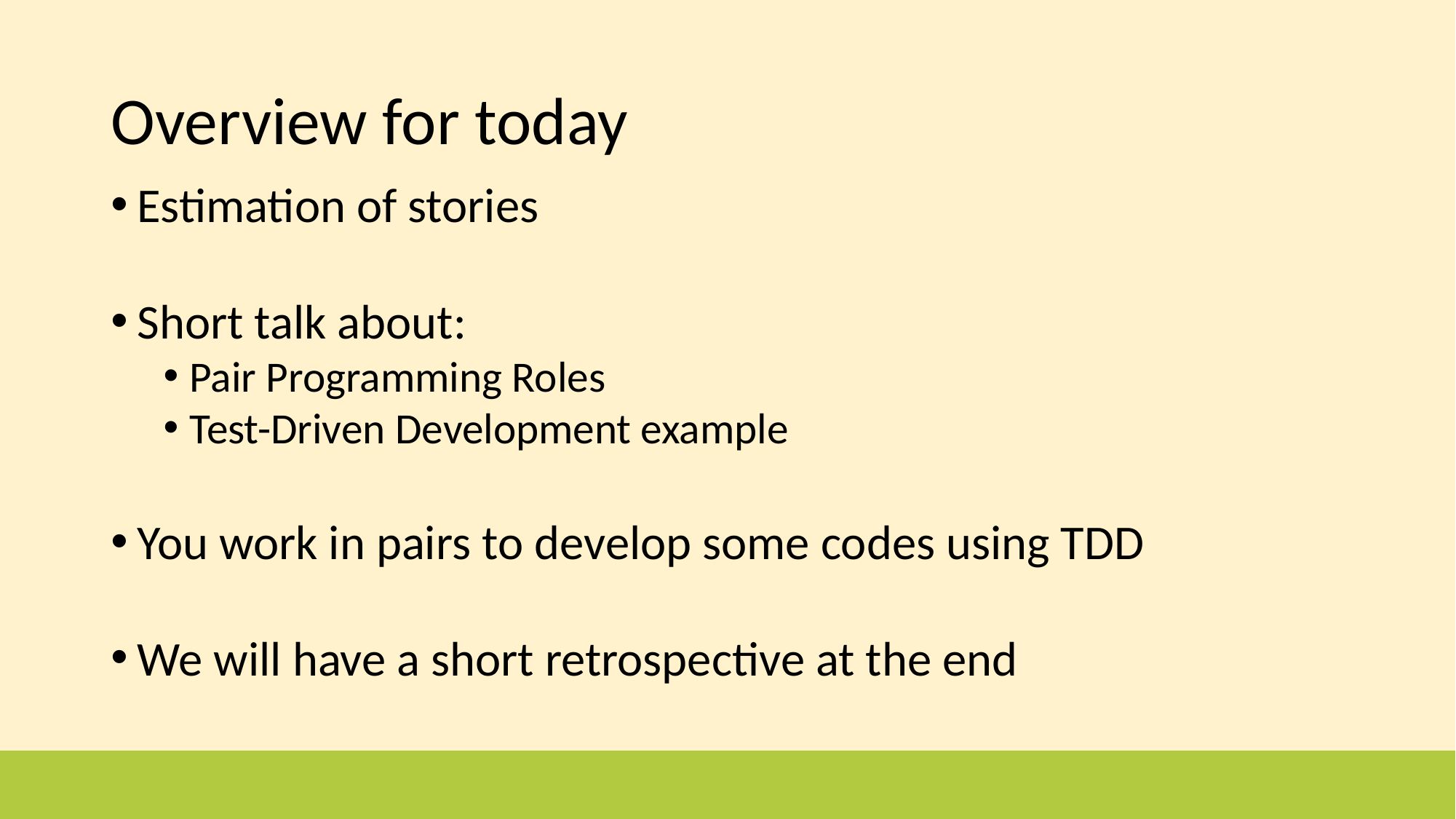

# Overview for today
Estimation of stories

Short talk about:
Pair Programming Roles
Test-Driven Development example

You work in pairs to develop some codes using TDD

We will have a short retrospective at the end